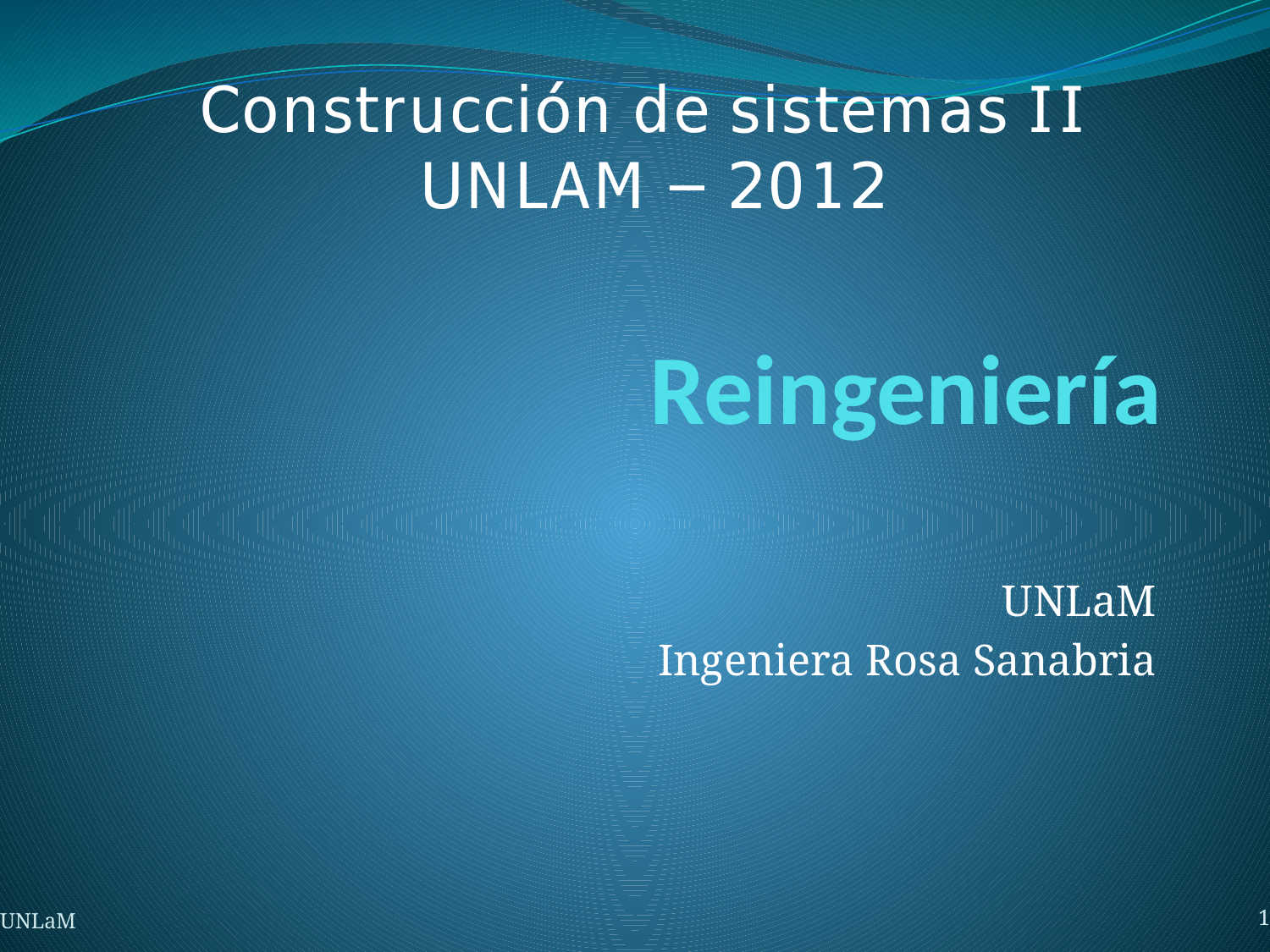

Construcción de sistemas II
 UNLAM – 2012
# Reingeniería

UNLaM
Ingeniera Rosa Sanabria

UNLaM
1